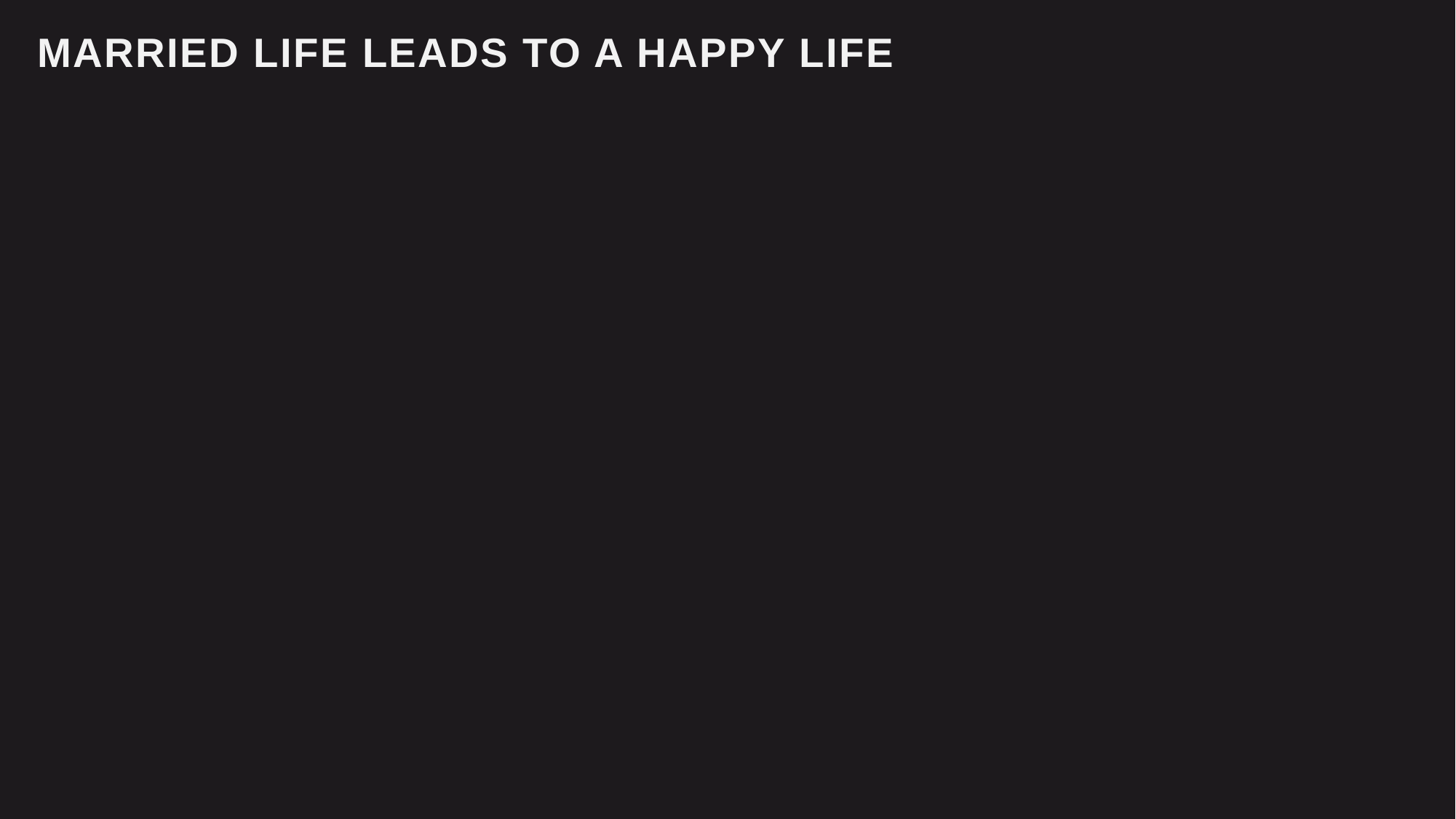

MARRIED LIFE LEADS TO A HAPPY LIFE